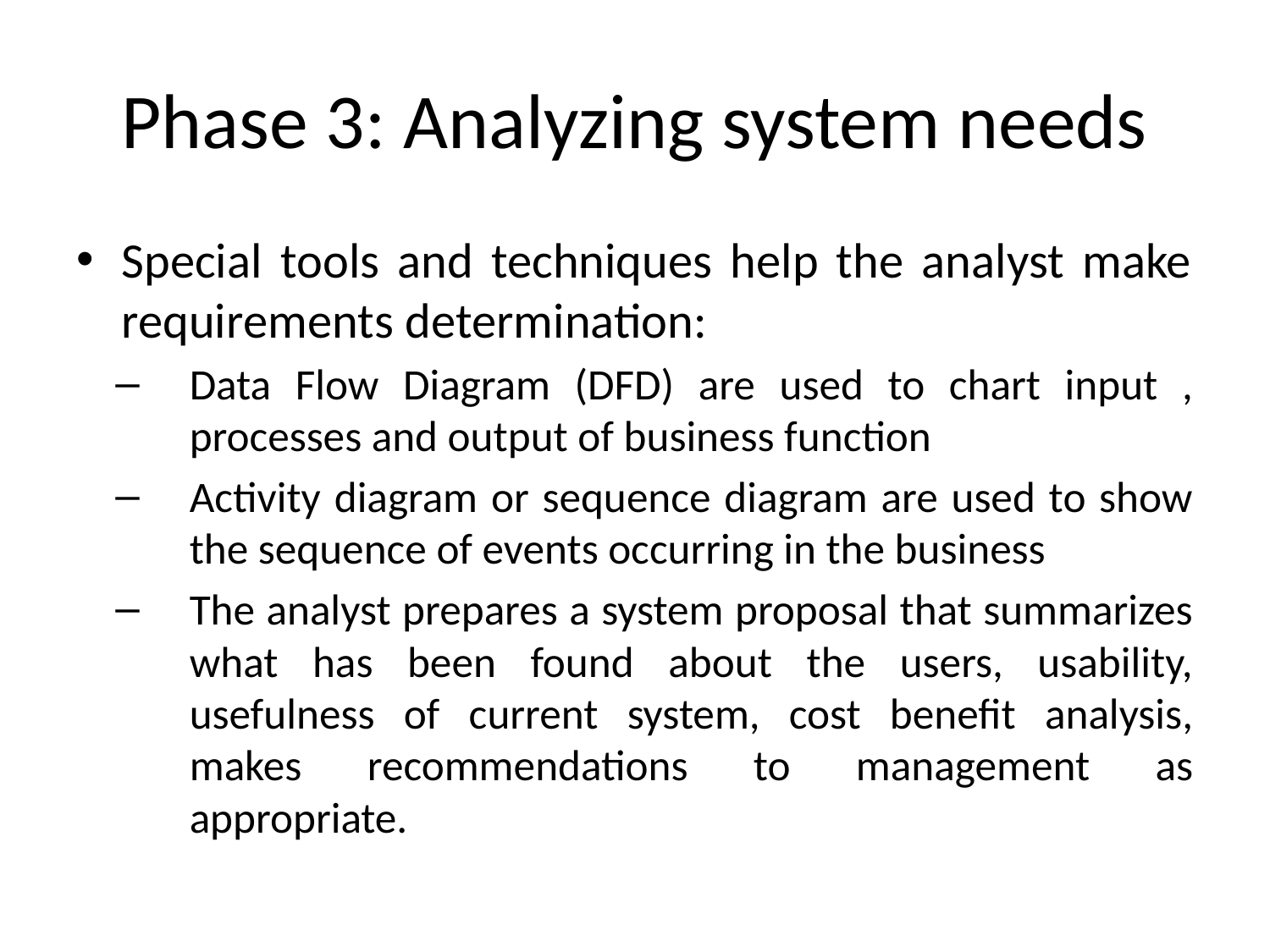

# Phase 3: Analyzing system needs
Special tools and techniques help the analyst make requirements determination:
Data Flow Diagram (DFD) are used to chart input , processes and output of business function
Activity diagram or sequence diagram are used to show the sequence of events occurring in the business
The analyst prepares a system proposal that summarizes what has been found about the users, usability, usefulness of current system, cost benefit analysis, makes recommendations to management as appropriate.